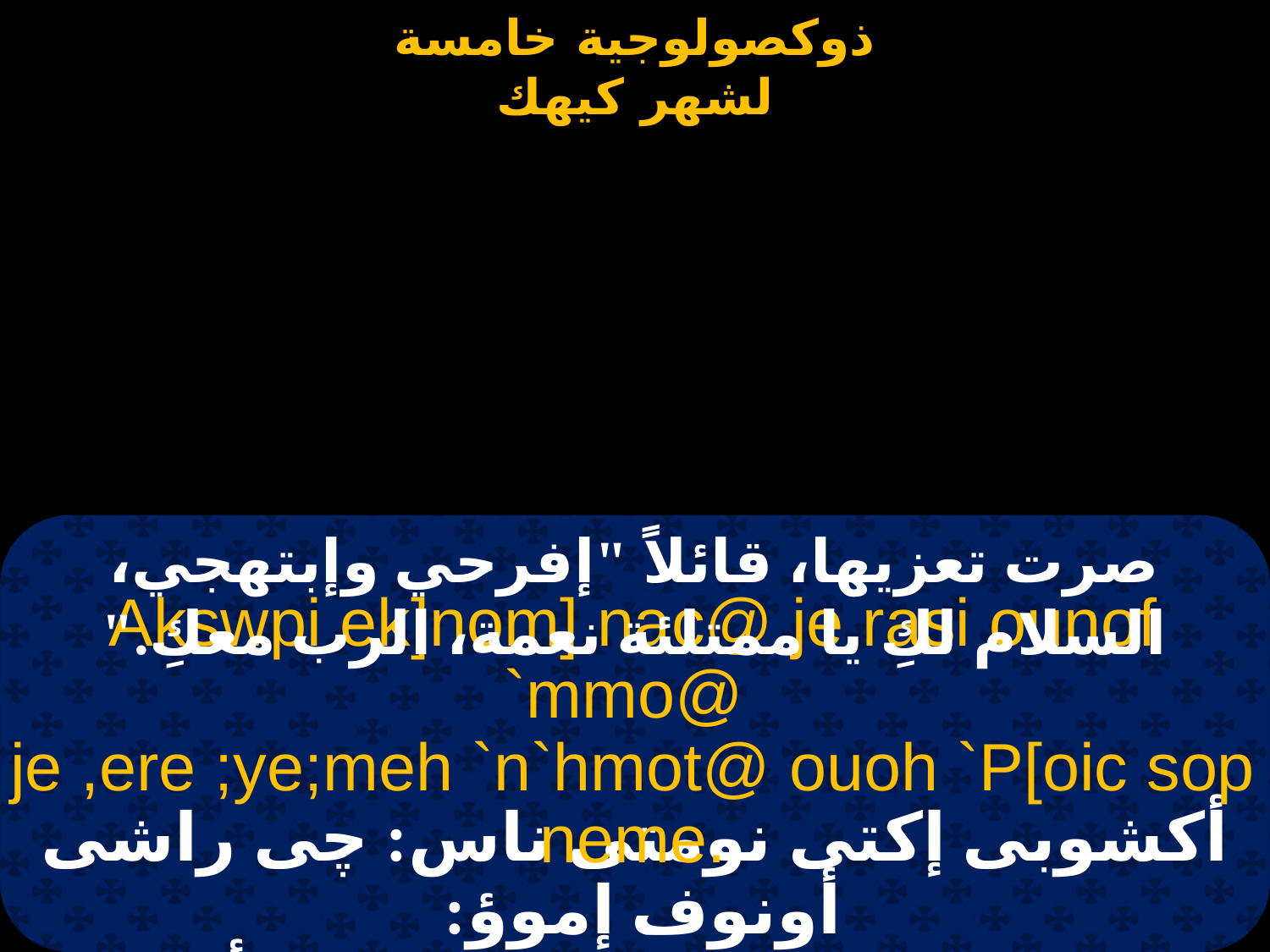

#
صرت تعزيها، قائلاً "إفرحي وإبتهجي، السلام لكِ يا ممتلئة نعمة، الرب معكِ."
Akswpi ek]nom] nac@ je rasi ounof `mmo@
je ,ere ;ye;meh `n`hmot@ ouoh `P[oic sop neme.
أكشوبى إكتى نومتى ناس: چى راشى أونوف إموؤ:
چى شيرى ثى إثمين إهموت: أووه إبتشويس شوب نيميه.